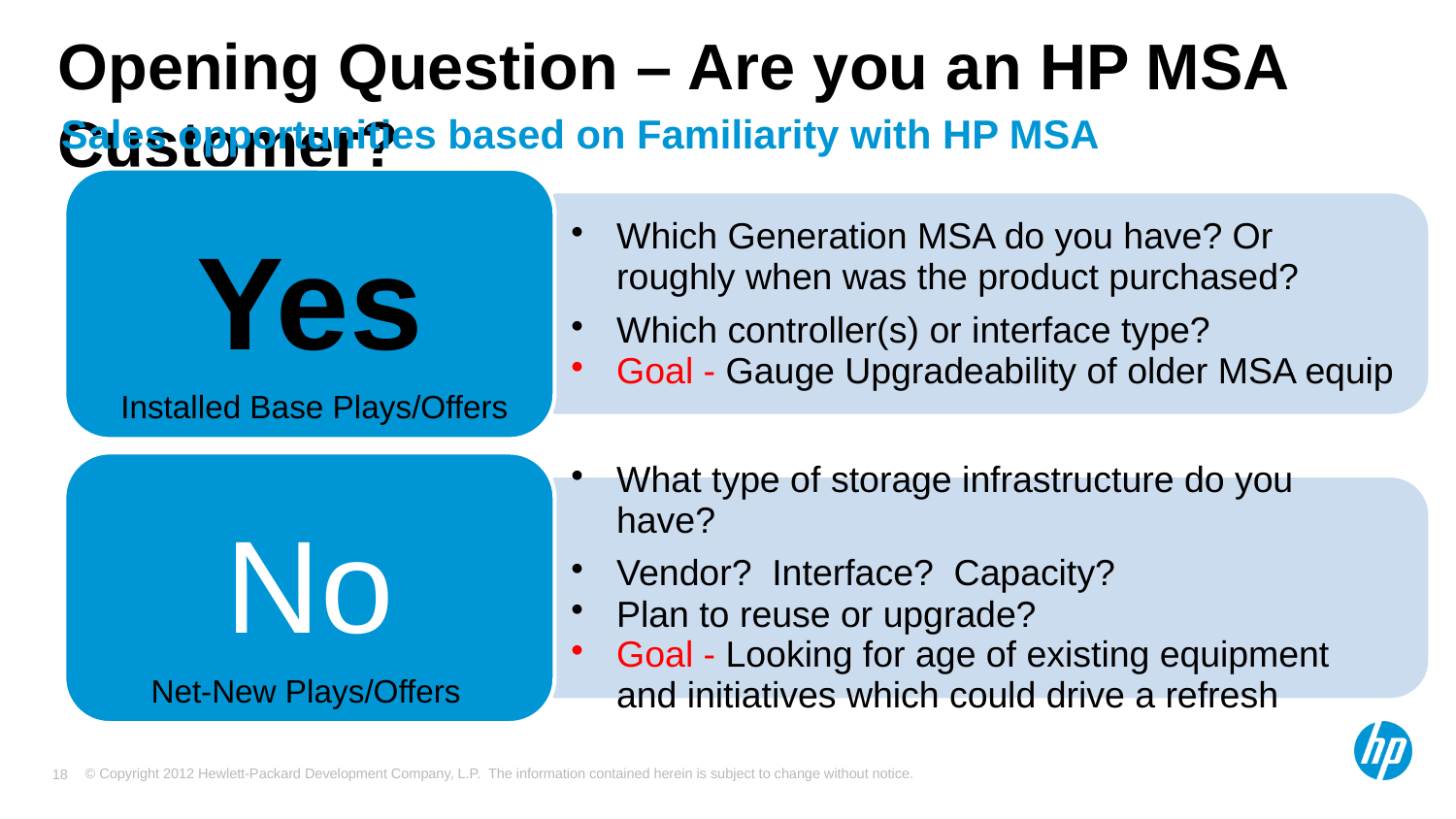

# Opening Question – Are you an HP MSA Customer?
Sales opportunities based on Familiarity with HP MSA
Yes
No
What type of storage infrastructure do you have?
Which Generation MSA do you have? Or roughly when was the product purchased?
Which controller(s) or interface type?
Vendor?  Interface?  Capacity?
Goal - Looking for age of existing equipment and initiatives which could drive a refresh
Plan to reuse or upgrade?
Goal - Gauge Upgradeability of older MSA equip
Installed Base Plays/Offers
Net-New Plays/Offers